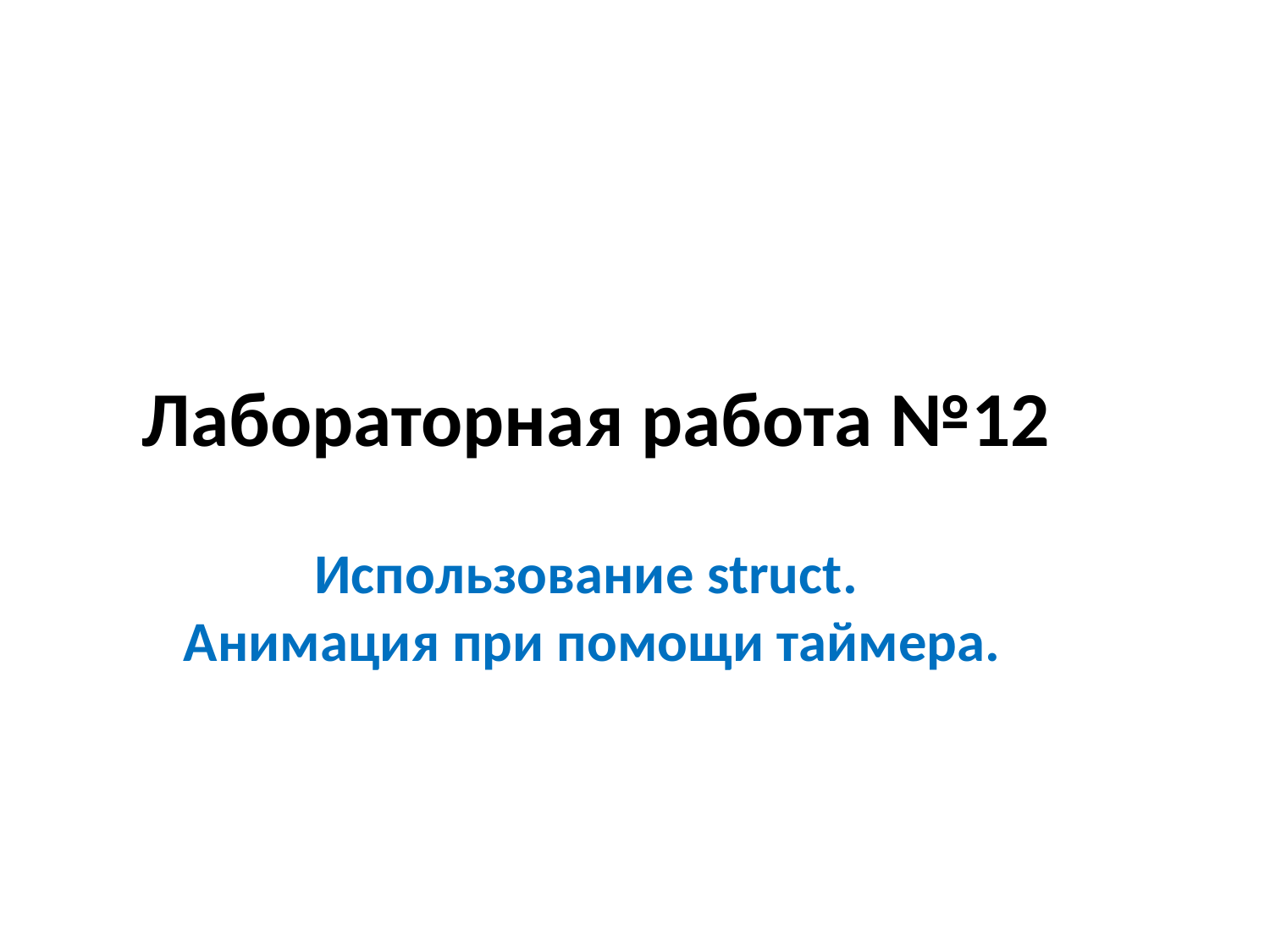

# Лабораторная работа №12
Использование struct.
Анимация при помощи таймера.